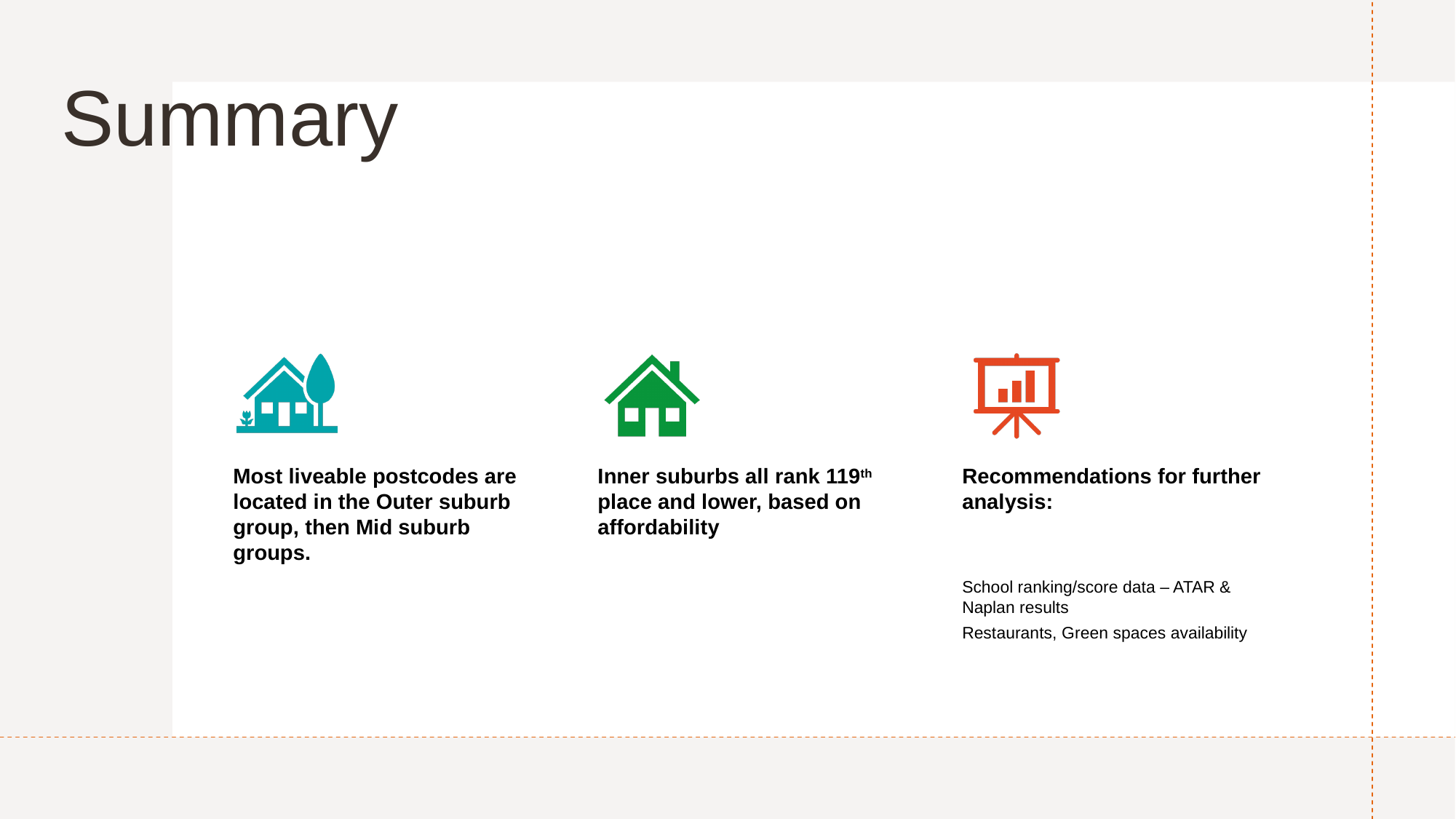

# Summary

Most liveable postcodes are located in the Outer suburb group, then Mid suburb groups.
Inner suburbs all rank 119th place and lower, based on affordability
Recommendations for further analysis:
School ranking/score data – ATAR & Naplan results
Restaurants, Green spaces availability